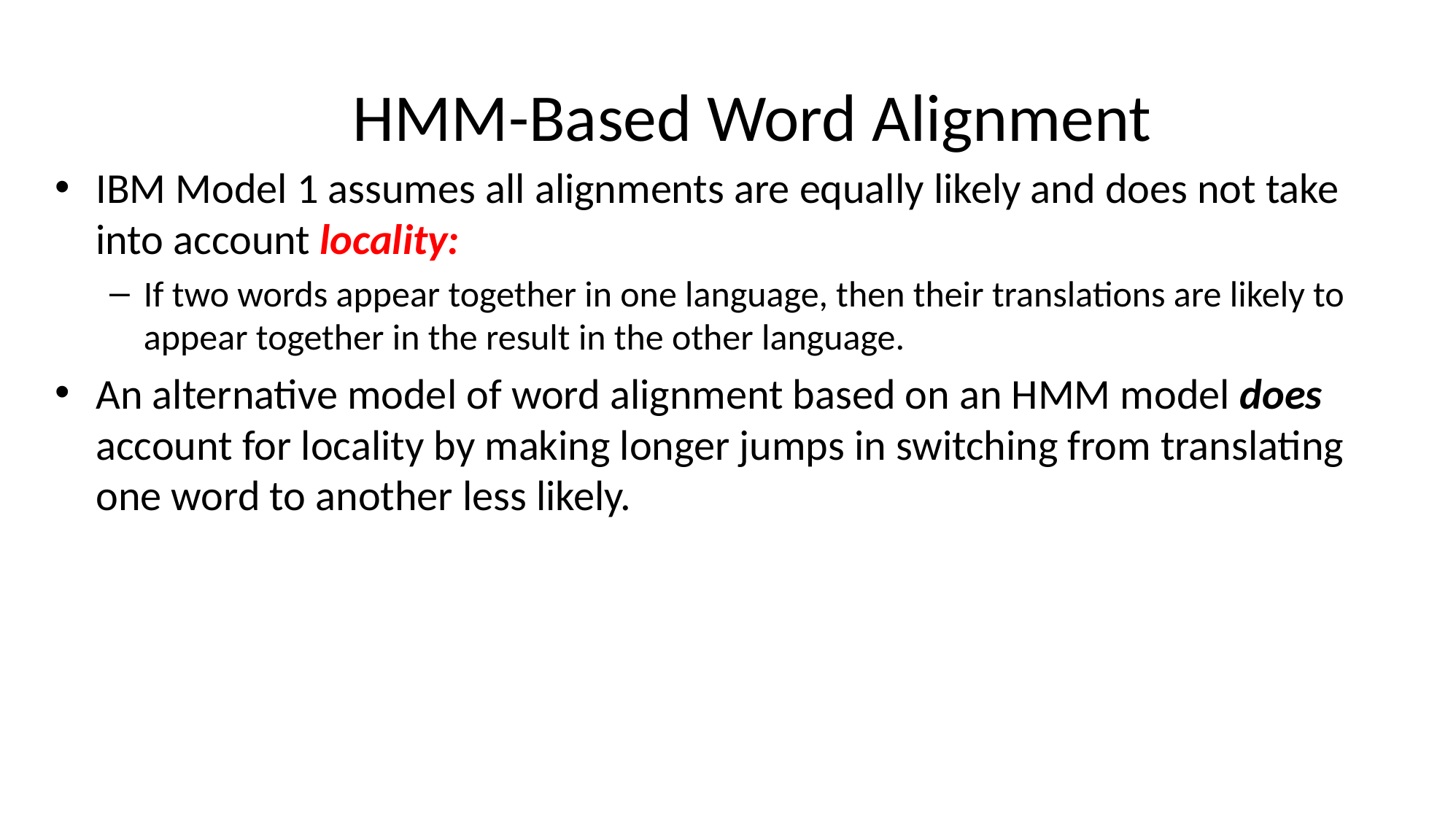

IBM Model 1 assumes all alignments are equally likely and does not take into account locality:
If two words appear together in one language, then their translations are likely to appear together in the result in the other language.
An alternative model of word alignment based on an HMM model does account for locality by making longer jumps in switching from translating one word to another less likely.
HMM-Based Word Alignment